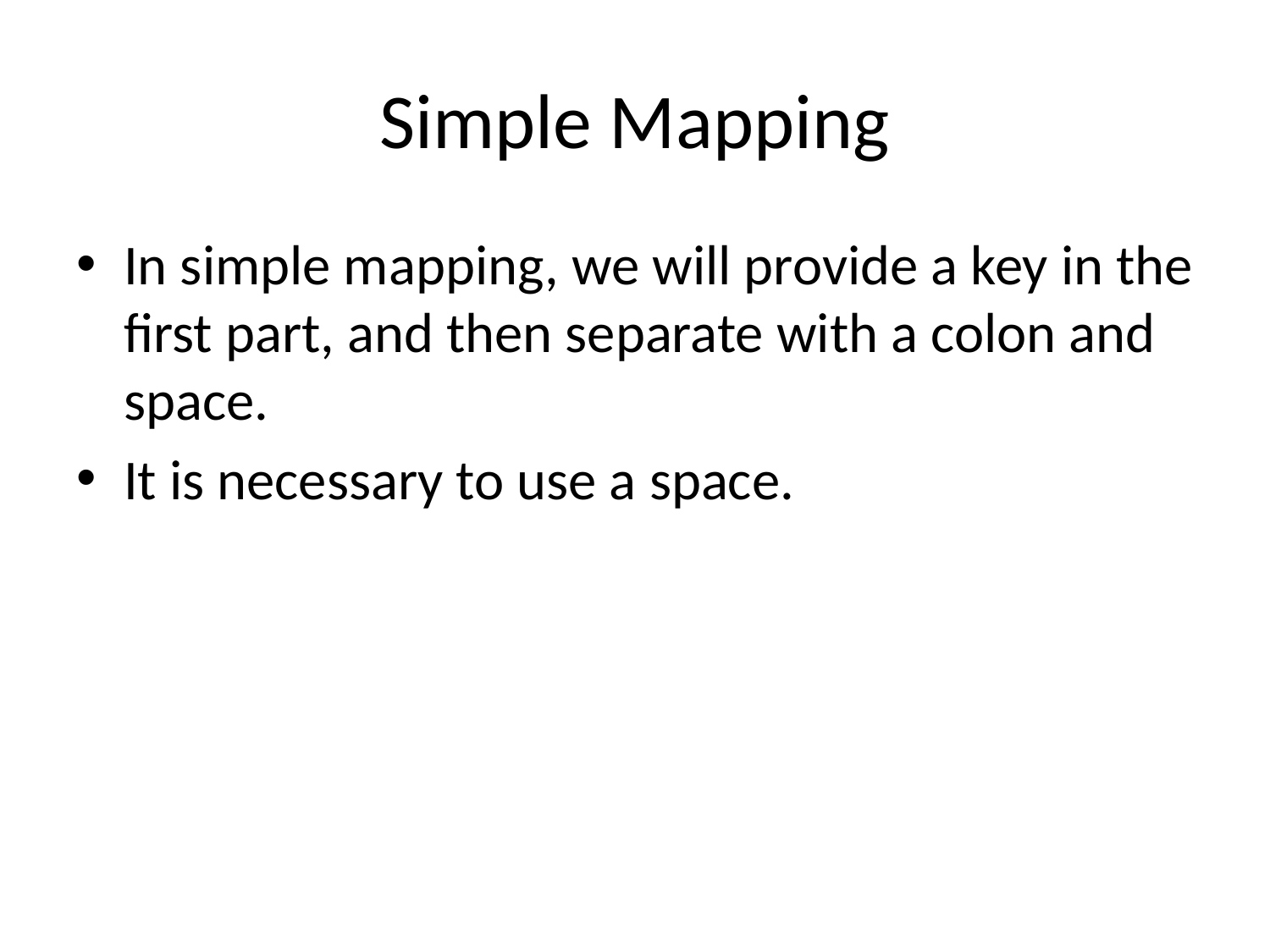

# Simple Mapping
In simple mapping, we will provide a key in the first part, and then separate with a colon and space.
It is necessary to use a space.